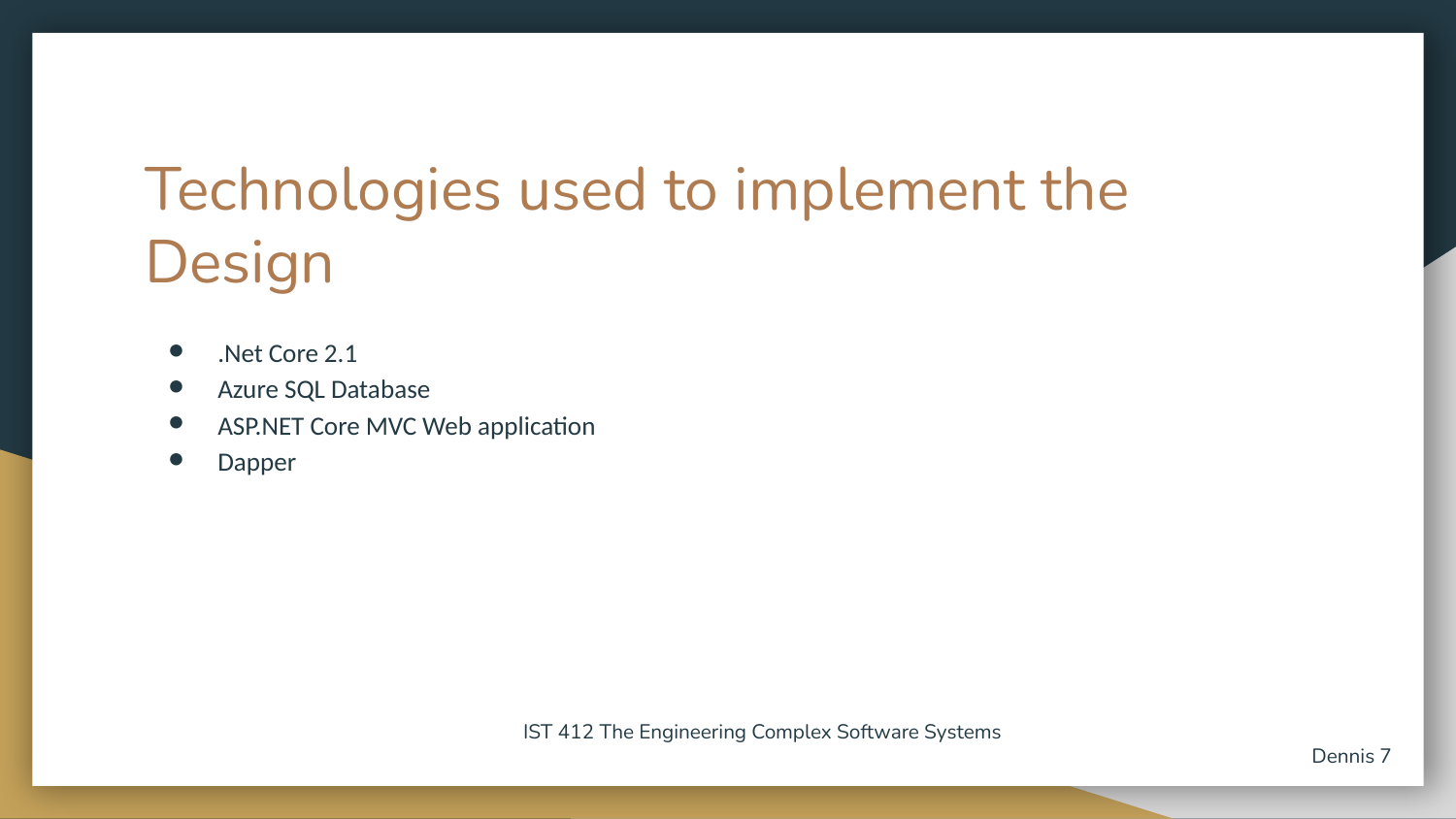

# Technologies used to implement the Design
.Net Core 2.1
Azure SQL Database
ASP.NET Core MVC Web application
Dapper
 IST 412 The Engineering Complex Software Systems 					Dennis 7